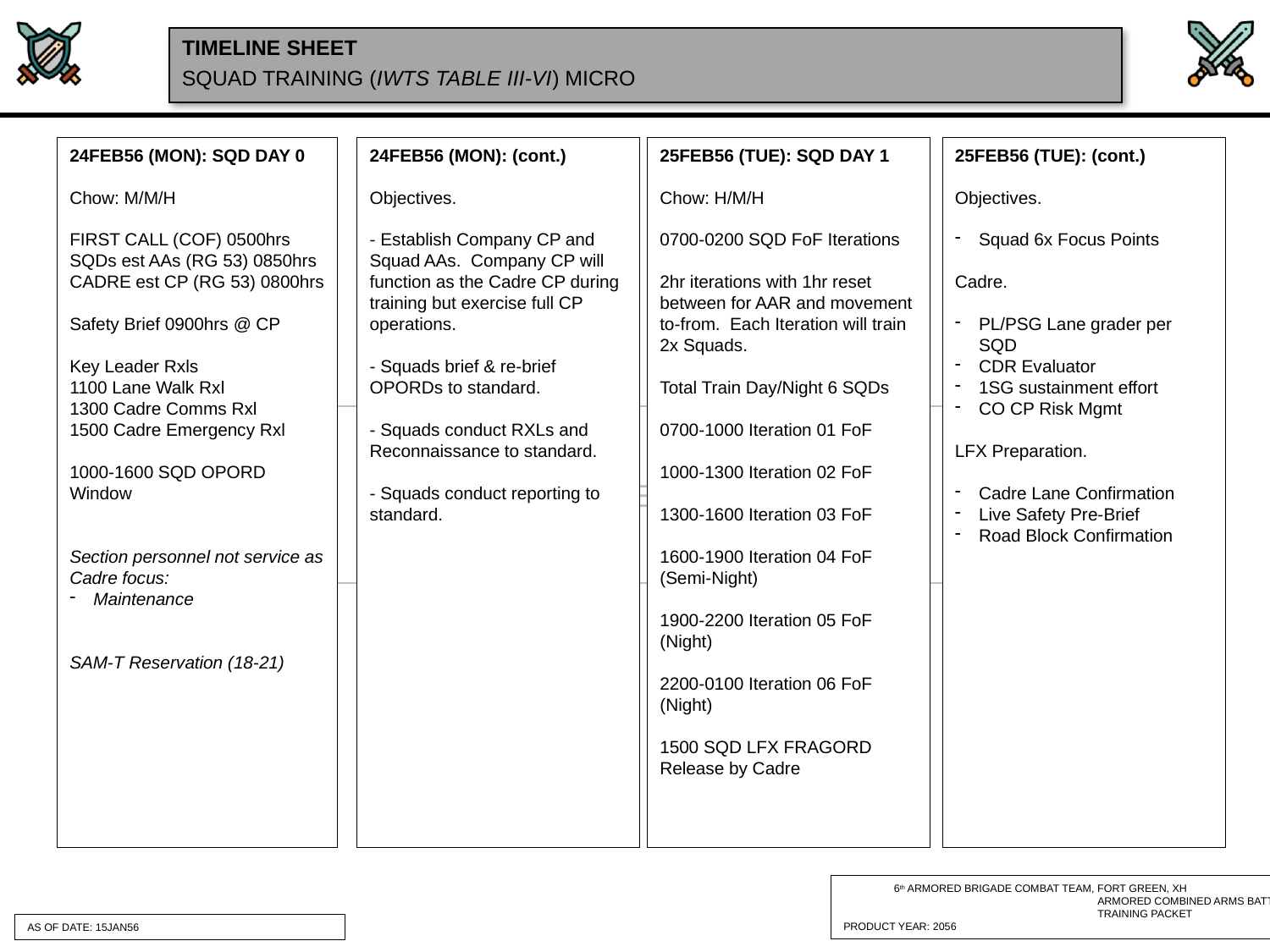

SQUAD TRAINING (IWTS TABLE III-VI) MICRO
24FEB56 (MON): (cont.)

Objectives.

- Establish Company CP and Squad AAs.  Company CP will function as the Cadre CP during training but exercise full CP operations.

- Squads brief & re-brief OPORDs to standard.

- Squads conduct RXLs and Reconnaissance to standard.

- Squads conduct reporting to standard.

25FEB56 (TUE): (cont.)

Objectives.

Squad 6x Focus Points

Cadre.

PL/PSG Lane grader per SQD
CDR Evaluator
1SG sustainment effort
CO CP Risk Mgmt

LFX Preparation.

Cadre Lane Confirmation
Live Safety Pre-Brief
Road Block Confirmation

25FEB56 (TUE): SQD DAY 1

Chow: H/M/H

0700-0200 SQD FoF Iterations

2hr iterations with 1hr reset between for AAR and movement to-from.  Each Iteration will train 2x Squads.

Total Train Day/Night 6 SQDs

0700-1000 Iteration 01 FoF

1000-1300 Iteration 02 FoF

1300-1600 Iteration 03 FoF

1600-1900 Iteration 04 FoF
(Semi-Night)

1900-2200 Iteration 05 FoF
(Night)

2200-0100 Iteration 06 FoF
(Night)

1500 SQD LFX FRAGORD Release by Cadre

24FEB56 (MON): SQD DAY 0

Chow: M/M/H

FIRST CALL (COF) 0500hrs
SQDs est AAs (RG 53) 0850hrs
CADRE est CP (RG 53) 0800hrs

Safety Brief 0900hrs @ CP

Key Leader Rxls
1100 Lane Walk Rxl
1300 Cadre Comms Rxl
1500 Cadre Emergency Rxl

1000-1600 SQD OPORD Window

Section personnel not service as Cadre focus:
Maintenance

SAM-T Reservation (18-21)

AS OF DATE: 15JAN56